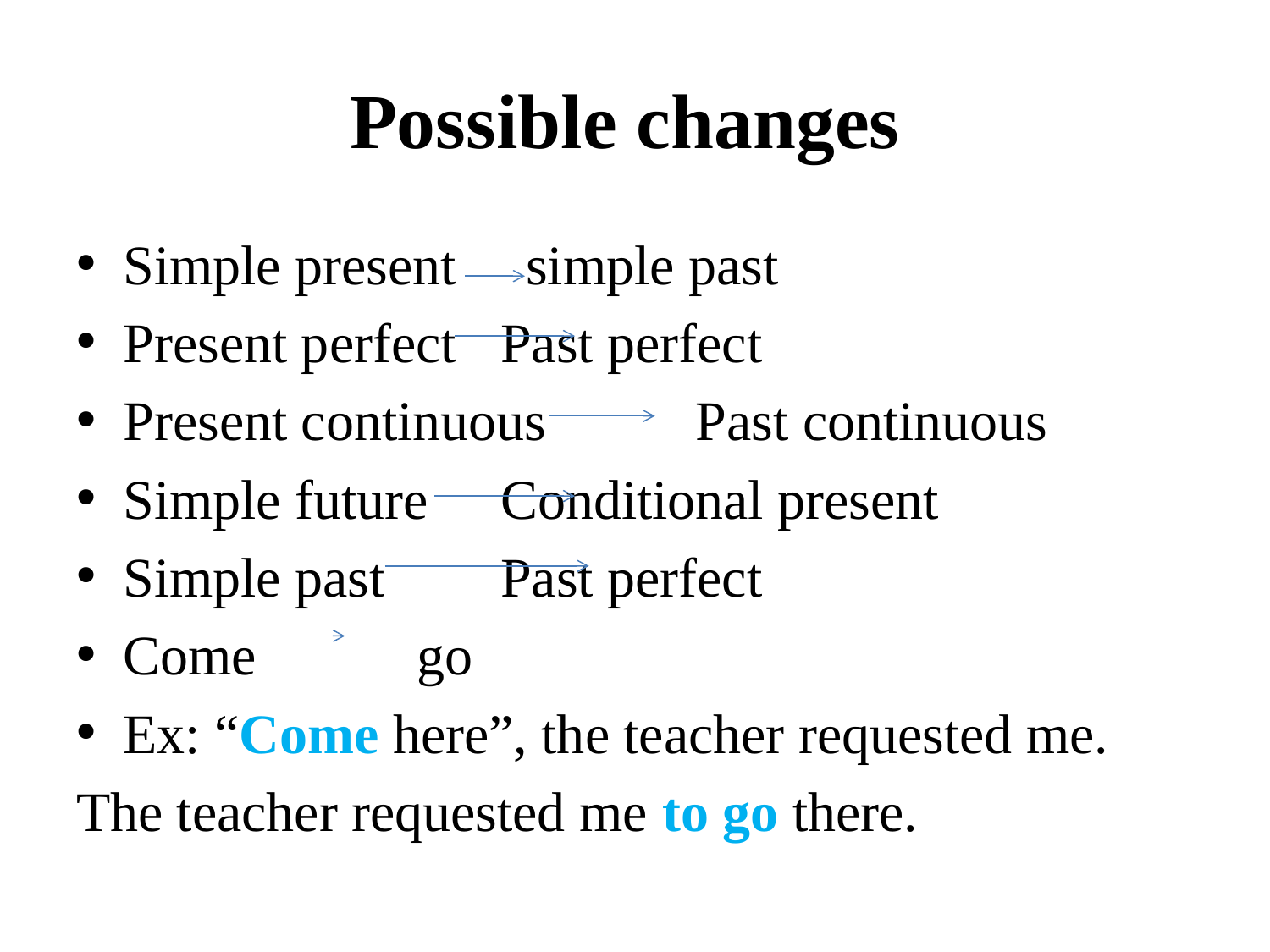

# Possible changes
Simple present     simple past
Present perfect	Past perfect
Present continuous  	     Past continuous
Simple future		Conditional present
Simple past 		Past perfect
Come	   go
Ex: “Come here”, the teacher requested me.
The teacher requested me to go there.